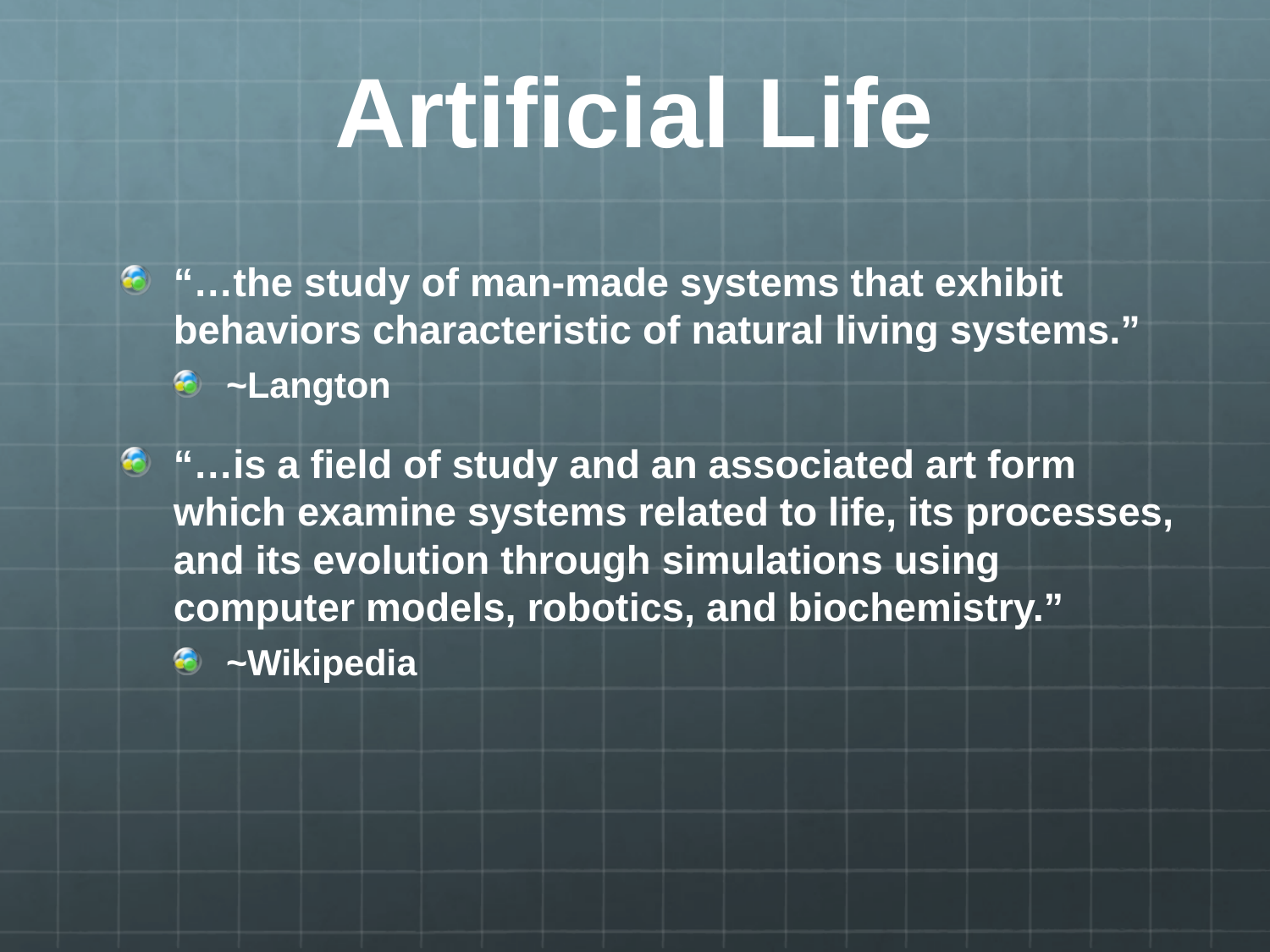

# Artificial Life

“…the study of man-made systems that exhibit behaviors characteristic of natural living systems.”
~Langton
“…is a field of study and an associated art form which examine systems related to life, its processes, and its evolution through simulations using computer models, robotics, and biochemistry.”
~Wikipedia